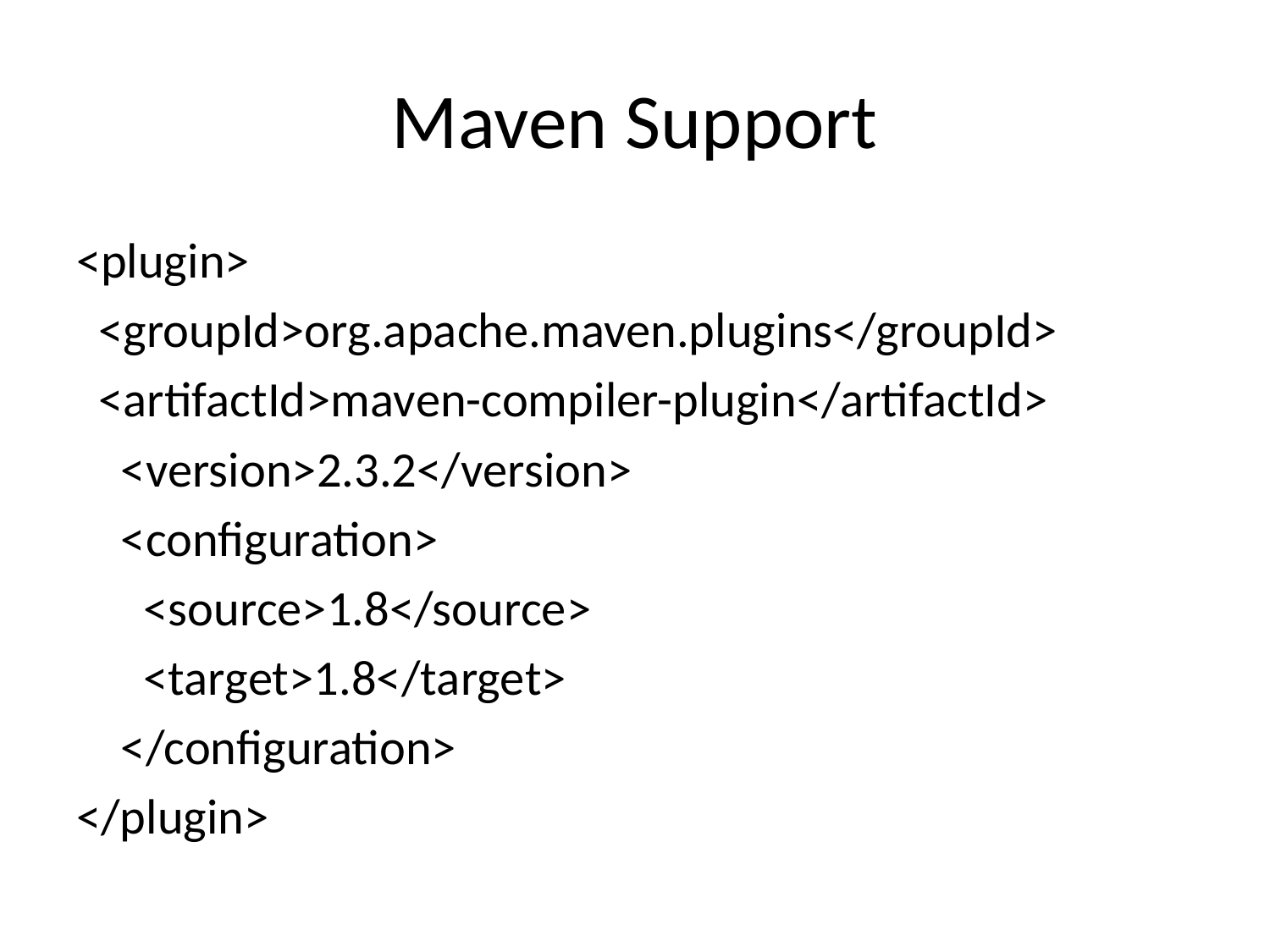

# Maven Support
<plugin>
  <groupId>org.apache.maven.plugins</groupId>
  <artifactId>maven-compiler-plugin</artifactId>
    <version>2.3.2</version>
    <configuration>
      <source>1.8</source>
      <target>1.8</target>
    </configuration>
</plugin>